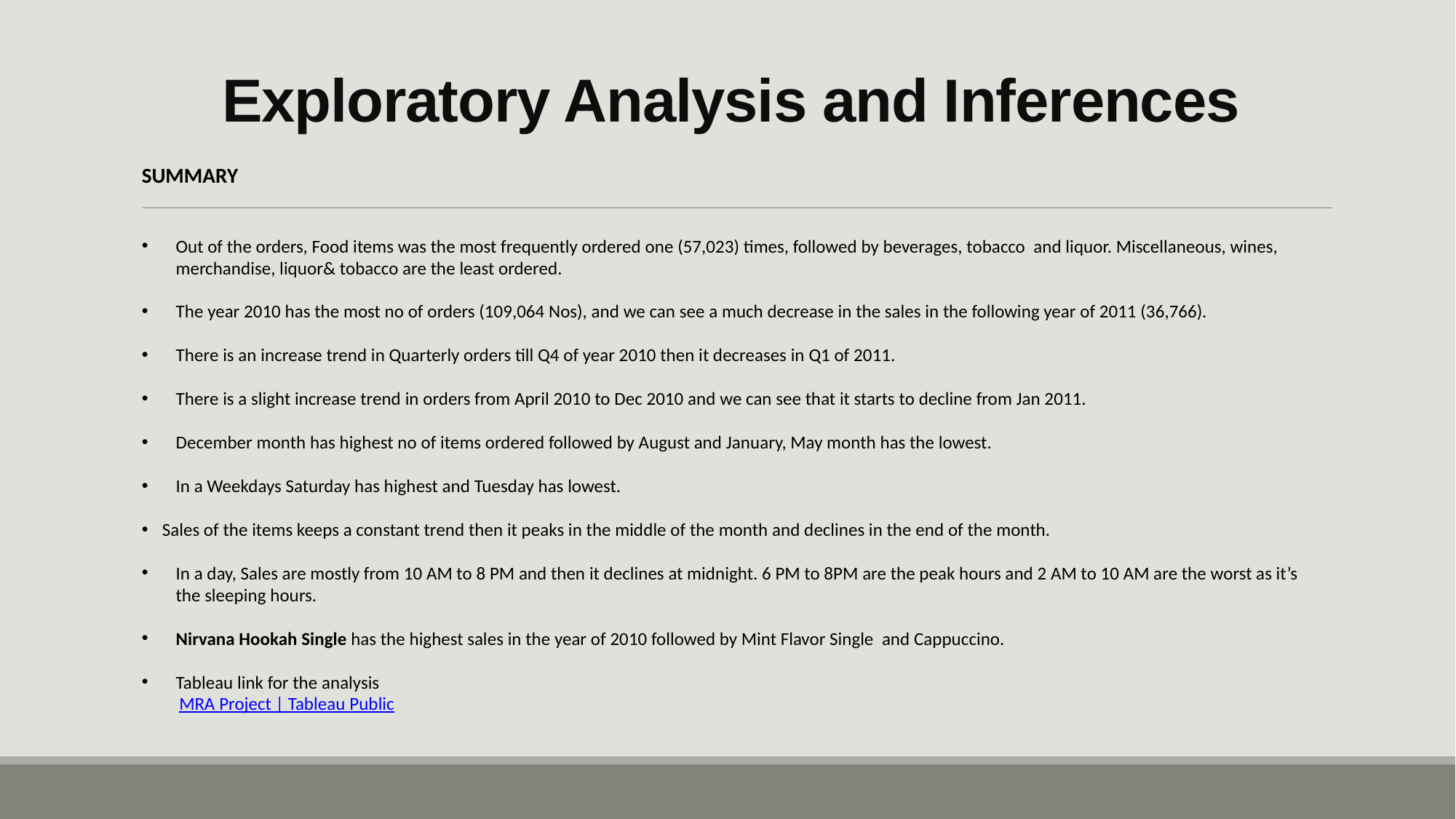

# Exploratory Analysis and Inferences
SUMMARY

Out of the orders, Food items was the most frequently ordered one (57,023) times, followed by beverages, tobacco  and liquor. Miscellaneous, wines, merchandise, liquor& tobacco are the least ordered.

The year 2010 has the most no of orders (109,064 Nos), and we can see a much decrease in the sales in the following year of 2011 (36,766).

There is an increase trend in Quarterly orders till Q4 of year 2010 then it decreases in Q1 of 2011.

There is a slight increase trend in orders from April 2010 to Dec 2010 and we can see that it starts to decline from Jan 2011.

December month has highest no of items ordered followed by August and January, May month has the lowest.

In a Weekdays Saturday has highest and Tuesday has lowest.

Sales of the items keeps a constant trend then it peaks in the middle of the month and declines in the end of the month.

In a day, Sales are mostly from 10 AM to 8 PM and then it declines at midnight. 6 PM to 8PM are the peak hours and 2 AM to 10 AM are the worst as it’s the sleeping hours.

Nirvana Hookah Single has the highest sales in the year of 2010 followed by Mint Flavor Single  and Cappuccino.

Tableau link for the analysis
         MRA Project | Tableau Public